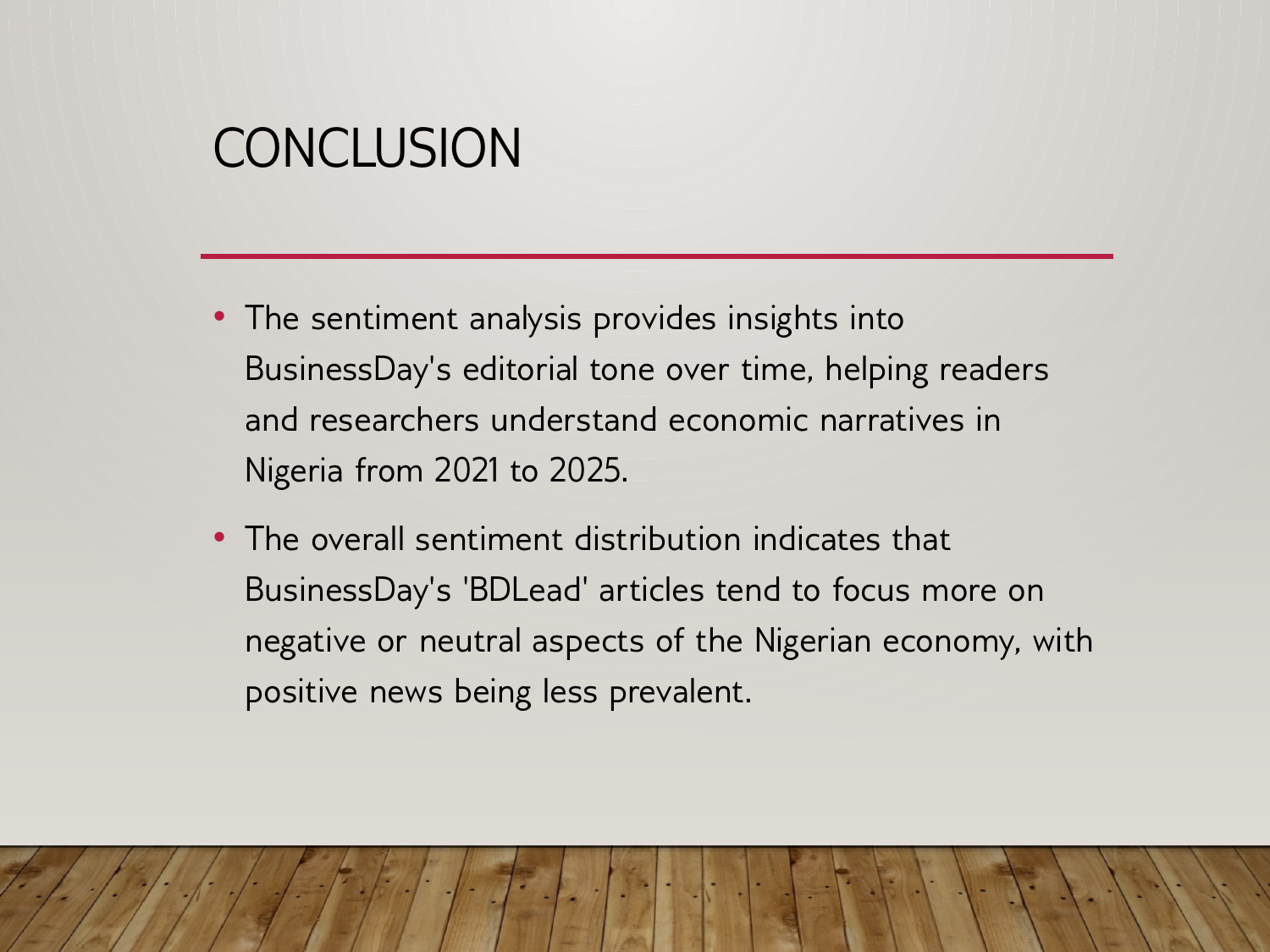

# Conclusion
The sentiment analysis provides insights into BusinessDay's editorial tone over time, helping readers and researchers understand economic narratives in Nigeria from 2021 to 2025.
The overall sentiment distribution indicates that BusinessDay's 'BDLead' articles tend to focus more on negative or neutral aspects of the Nigerian economy, with positive news being less prevalent.